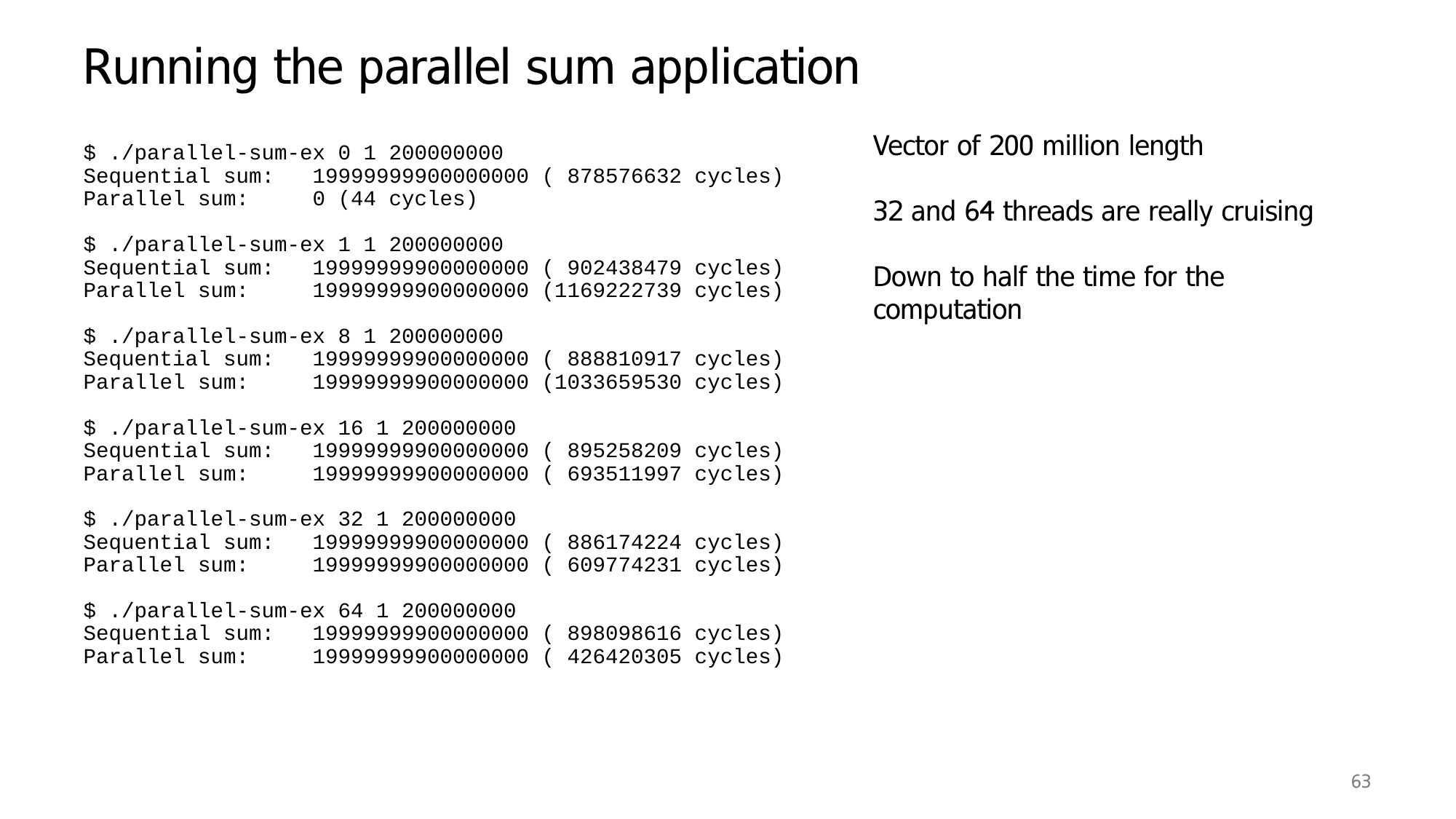

# Running the parallel sum application
Vector of 200 million length

32 and 64 threads are really cruising

Down to half the time for the computation
$ ./parallel-sum-ex 0 1 200000000
Sequential sum:   19999999900000000 ( 878576632 cycles)
Parallel sum:     0 (44 cycles)
$ ./parallel-sum-ex 1 1 200000000
Sequential sum:   19999999900000000 ( 902438479 cycles)
Parallel sum:     19999999900000000 (1169222739 cycles)
$ ./parallel-sum-ex 8 1 200000000
Sequential sum:   19999999900000000 ( 888810917 cycles)
Parallel sum:     19999999900000000 (1033659530 cycles)
$ ./parallel-sum-ex 16 1 200000000
Sequential sum:   19999999900000000 ( 895258209 cycles)
Parallel sum:     19999999900000000 ( 693511997 cycles)
$ ./parallel-sum-ex 32 1 200000000
Sequential sum:   19999999900000000 ( 886174224 cycles)
Parallel sum:     19999999900000000 ( 609774231 cycles)
$ ./parallel-sum-ex 64 1 200000000
Sequential sum:   19999999900000000 ( 898098616 cycles)
Parallel sum:     19999999900000000 ( 426420305 cycles)
63